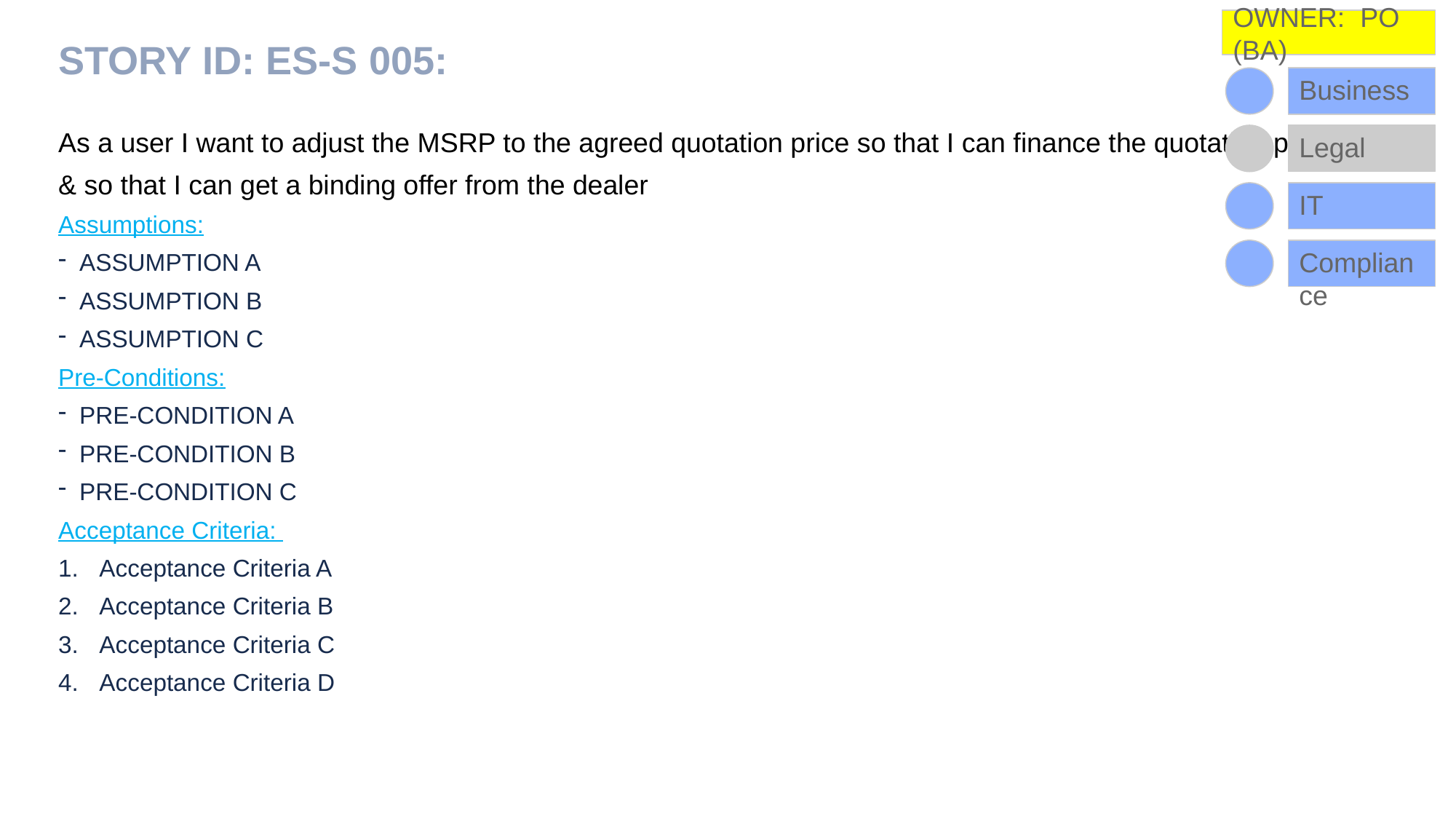

OWNER:  PO (BA)
# Story ID: ES-S 005:
Business

Legal
As a user I want to adjust the MSRP to the agreed quotation price so that I can finance the quotation price
& so that I can get a binding offer from the dealer
Assumptions:
ASSUMPTION A
ASSUMPTION B
ASSUMPTION C
Pre-Conditions:
PRE-CONDITION A
PRE-CONDITION B
PRE-CONDITION C
Acceptance Criteria:
Acceptance Criteria A
Acceptance Criteria B
Acceptance Criteria C
Acceptance Criteria D

IT

Compliance